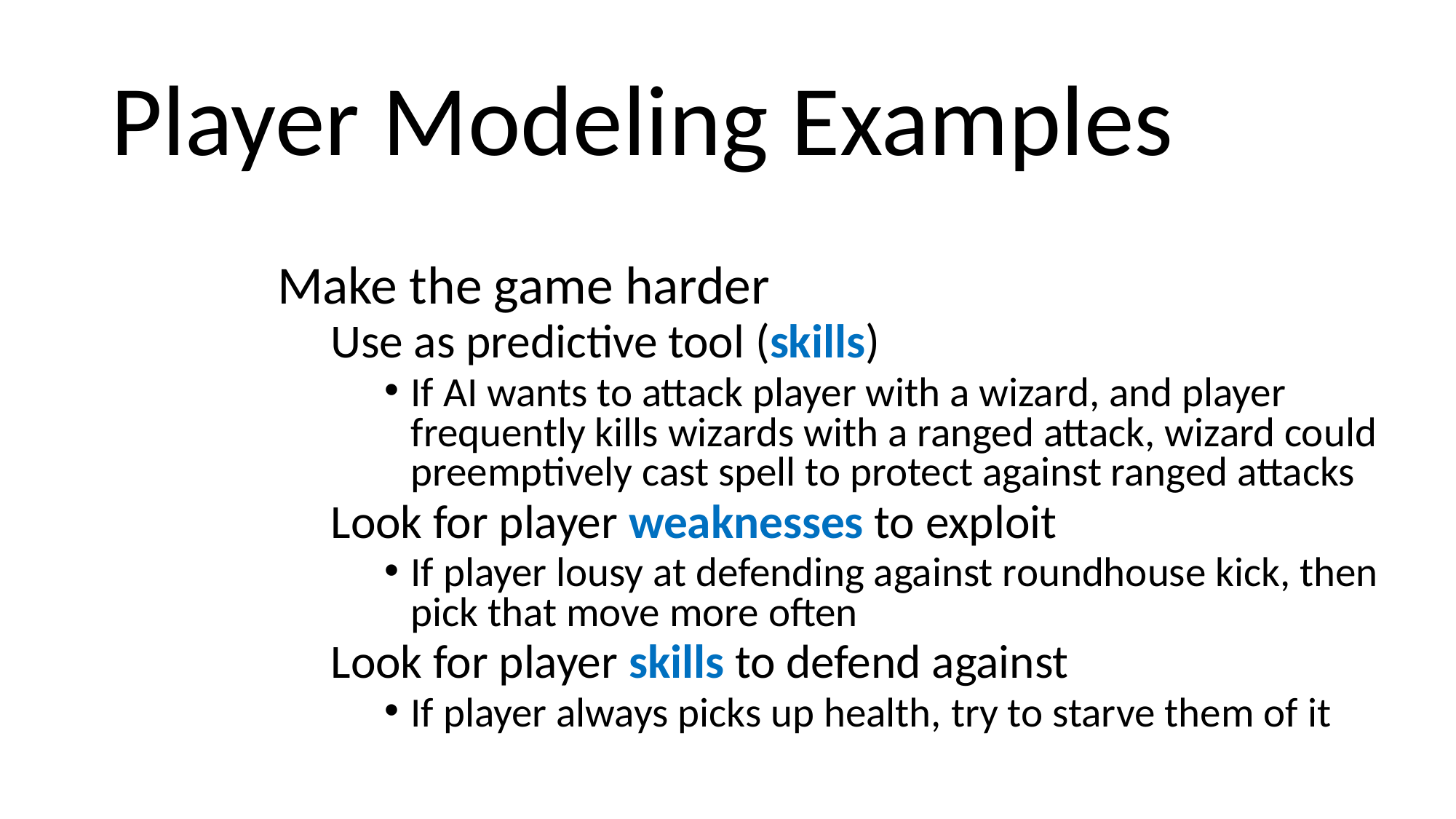

# Player Modeling Examples
Make the game harder
Use as predictive tool (skills)
If AI wants to attack player with a wizard, and player frequently kills wizards with a ranged attack, wizard could preemptively cast spell to protect against ranged attacks
Look for player weaknesses to exploit
If player lousy at defending against roundhouse kick, then pick that move more often
Look for player skills to defend against
If player always picks up health, try to starve them of it